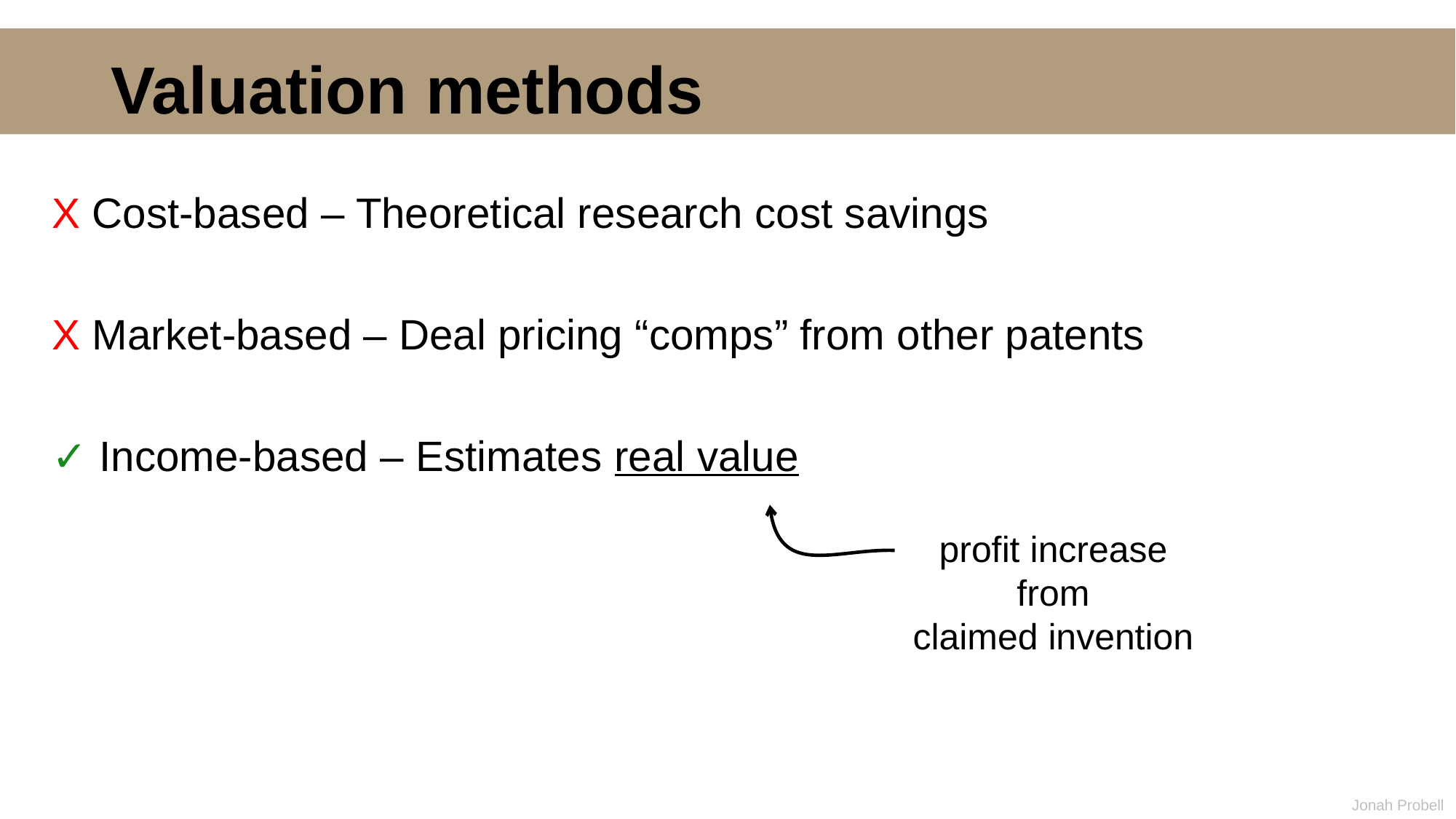

# Valuation methods
X Cost-based – Theoretical research cost savings

X Market-based – Deal pricing “comps” from other patents

✓ Income-based – Estimates real value

profit increase
from
claimed invention